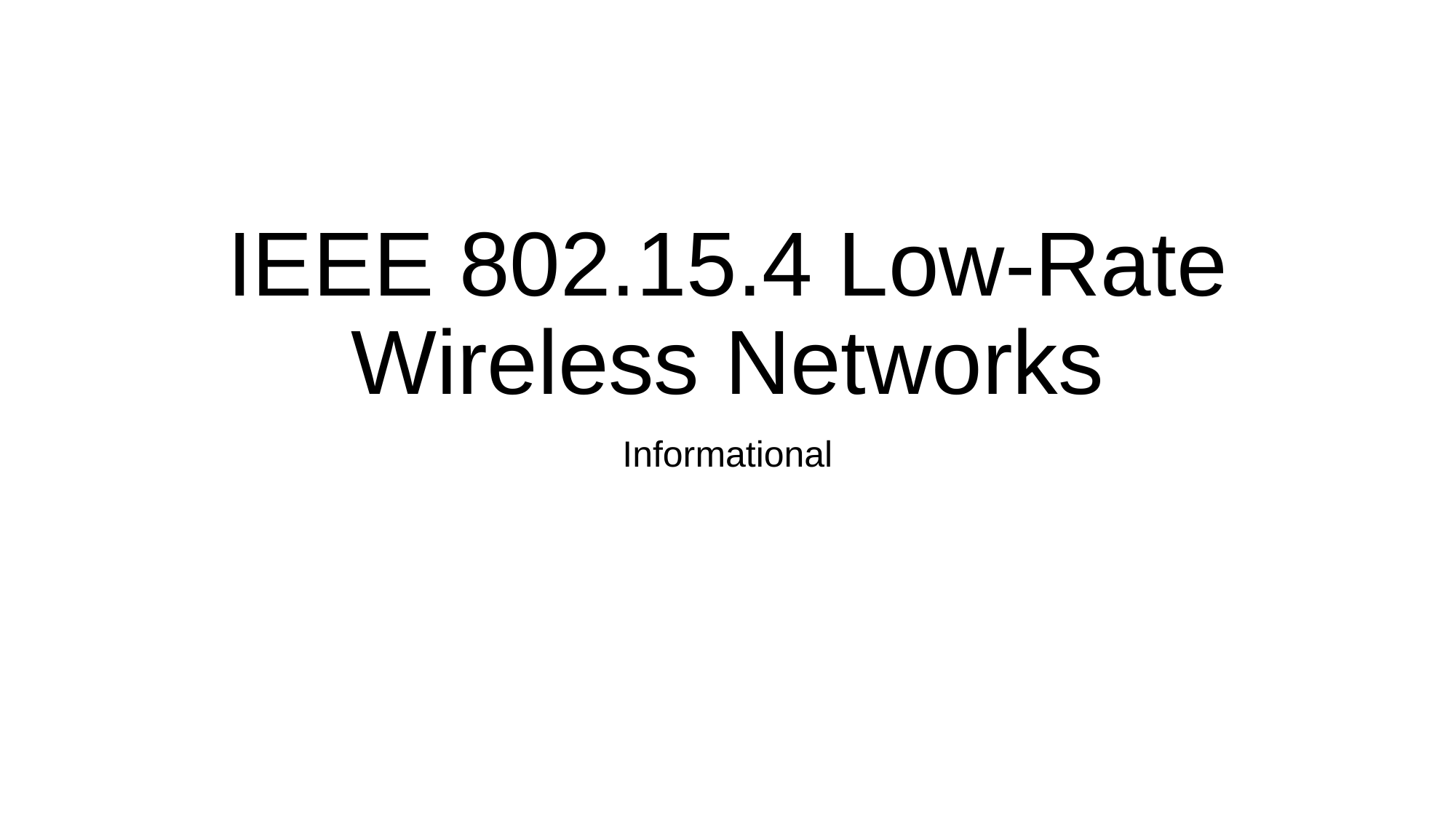

# IEEE 802.15.4 Low-Rate Wireless Networks
Informational